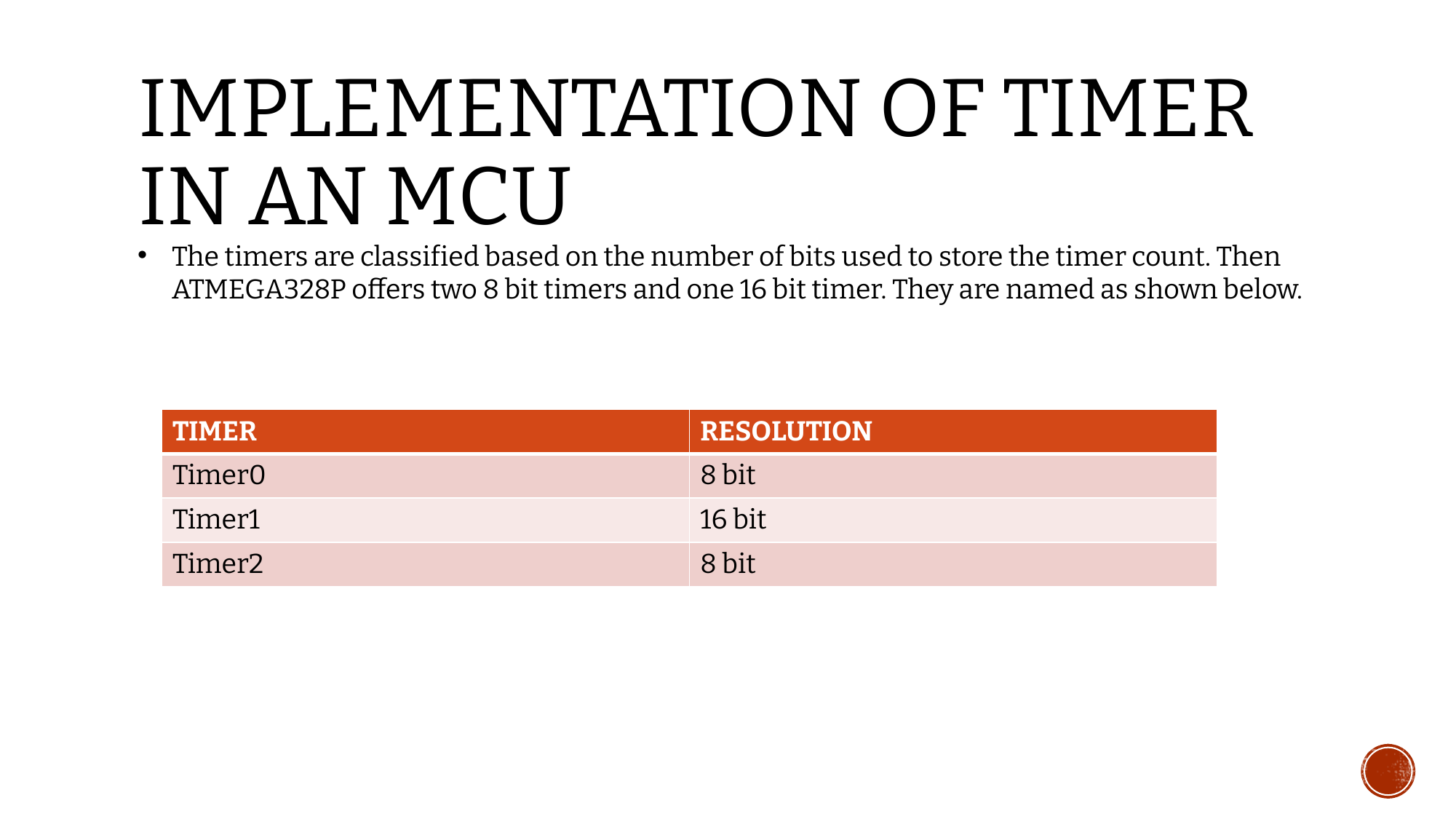

# Implementation of timer in an MCU
The timers are classified based on the number of bits used to store the timer count. Then ATMEGA328P offers two 8 bit timers and one 16 bit timer. They are named as shown below.
| TIMER | RESOLUTION |
| --- | --- |
| Timer0 | 8 bit |
| Timer1 | 16 bit |
| Timer2 | 8 bit |